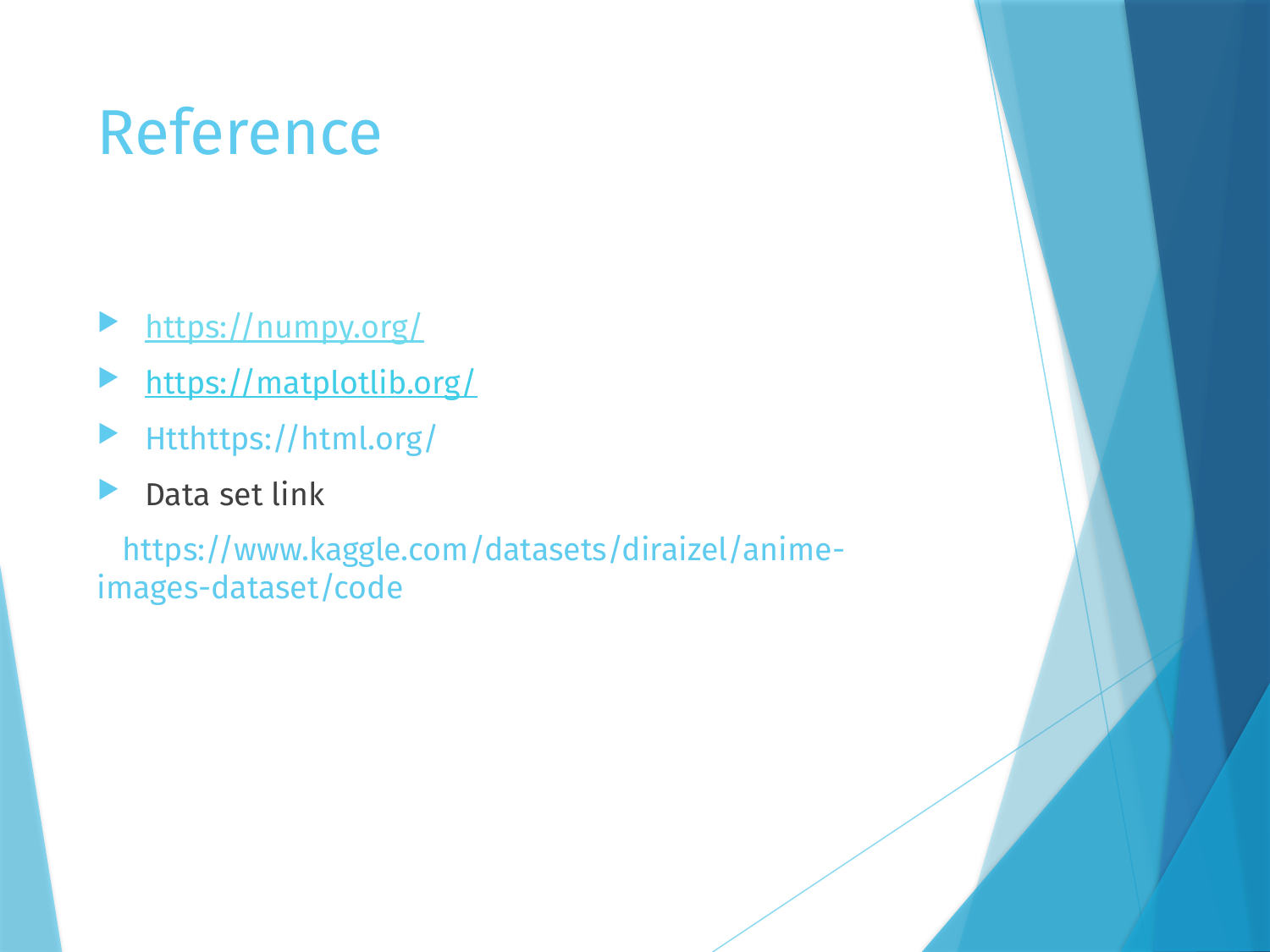

# Reference
https://numpy.org/
https://matplotlib.org/
Htthttps://html.org/
Data set link
   https://www.kaggle.com/datasets/diraizel/anime-images-dataset/code